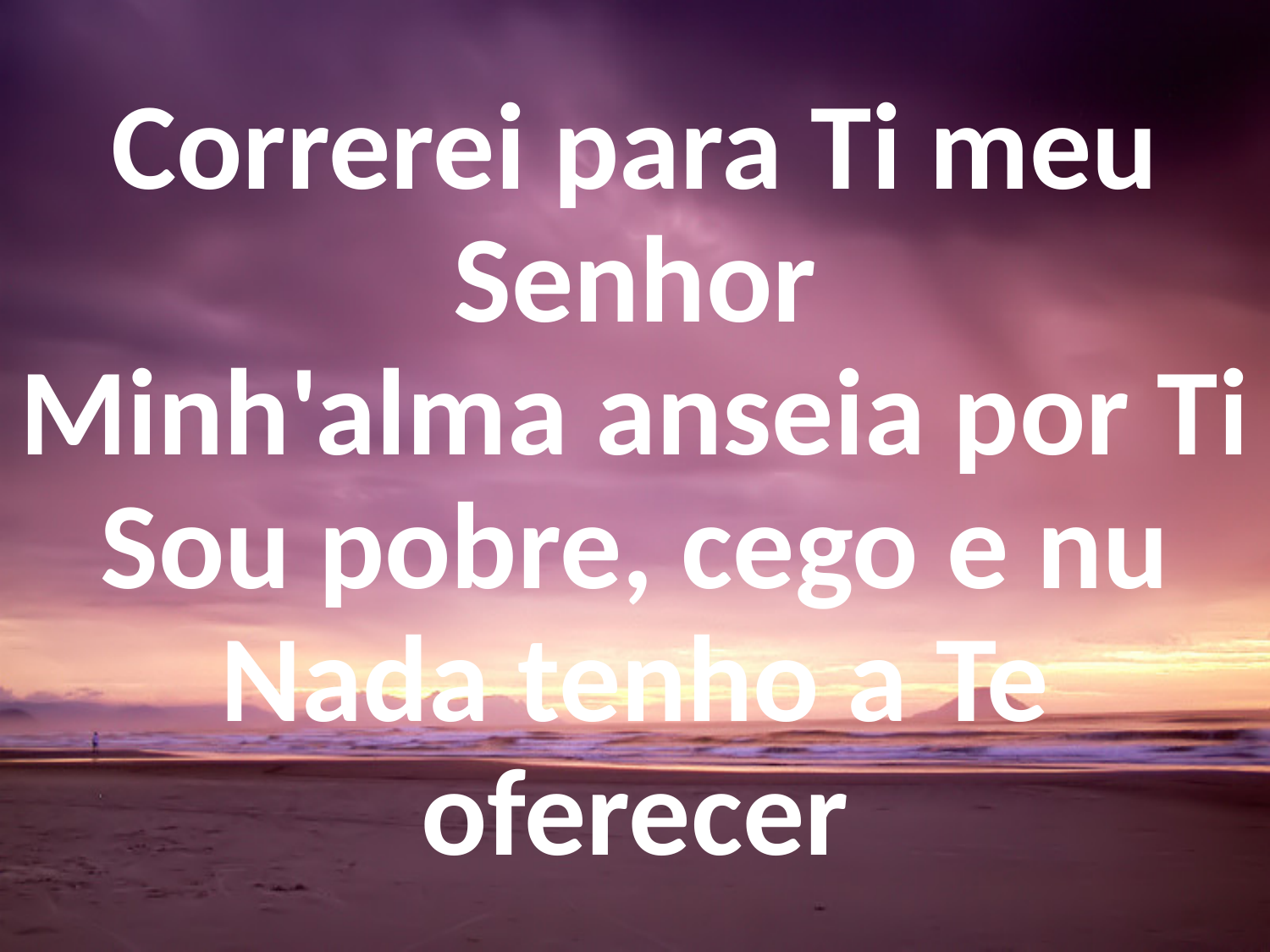

Correrei para Ti meu Senhor
Minh'alma anseia por Ti
Sou pobre, cego e nu
Nada tenho a Te oferecer